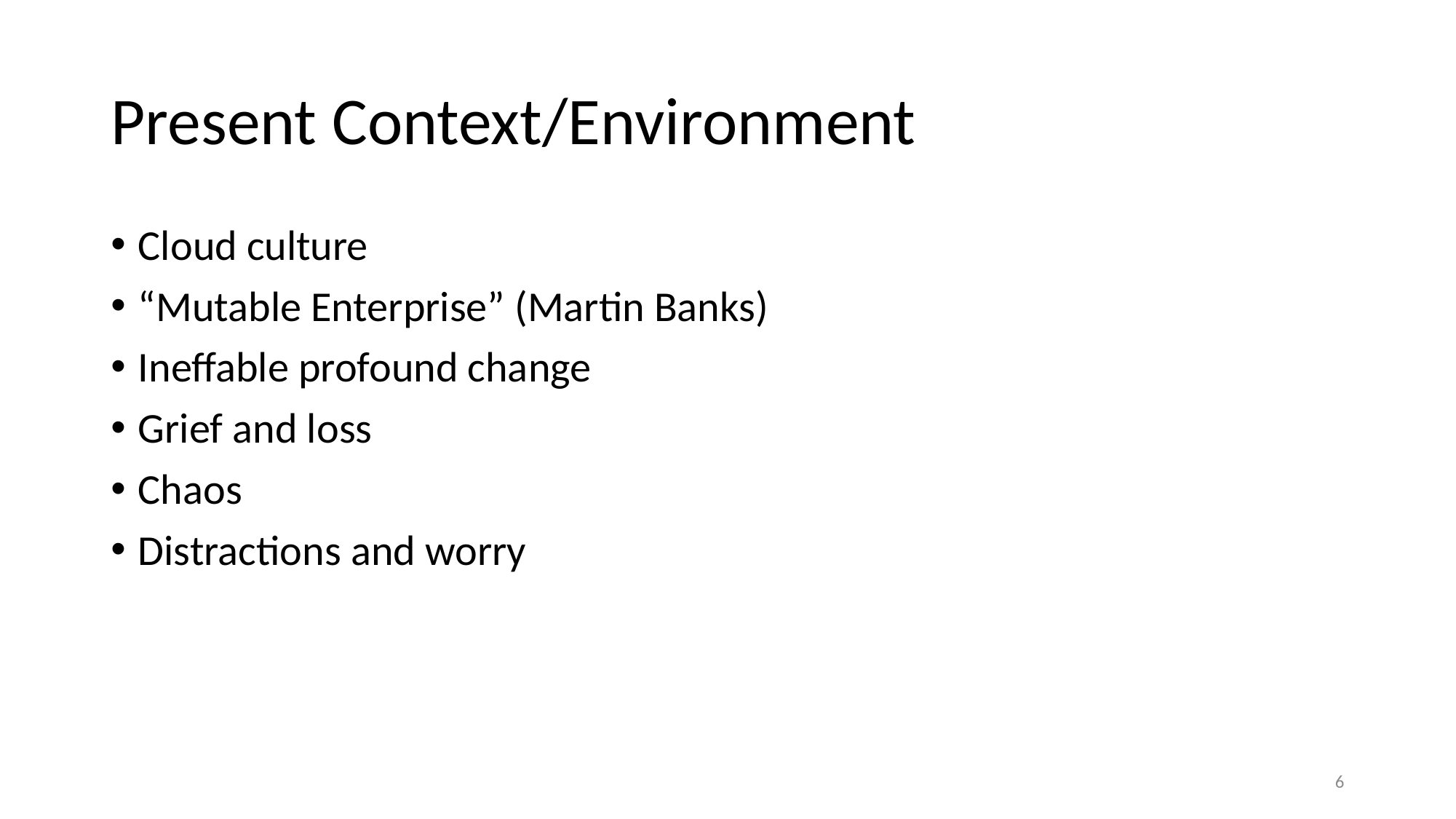

# Present Context/Environment
Cloud culture
“Mutable Enterprise” (Martin Banks)
Ineffable profound change
Grief and loss
Chaos
Distractions and worry

6